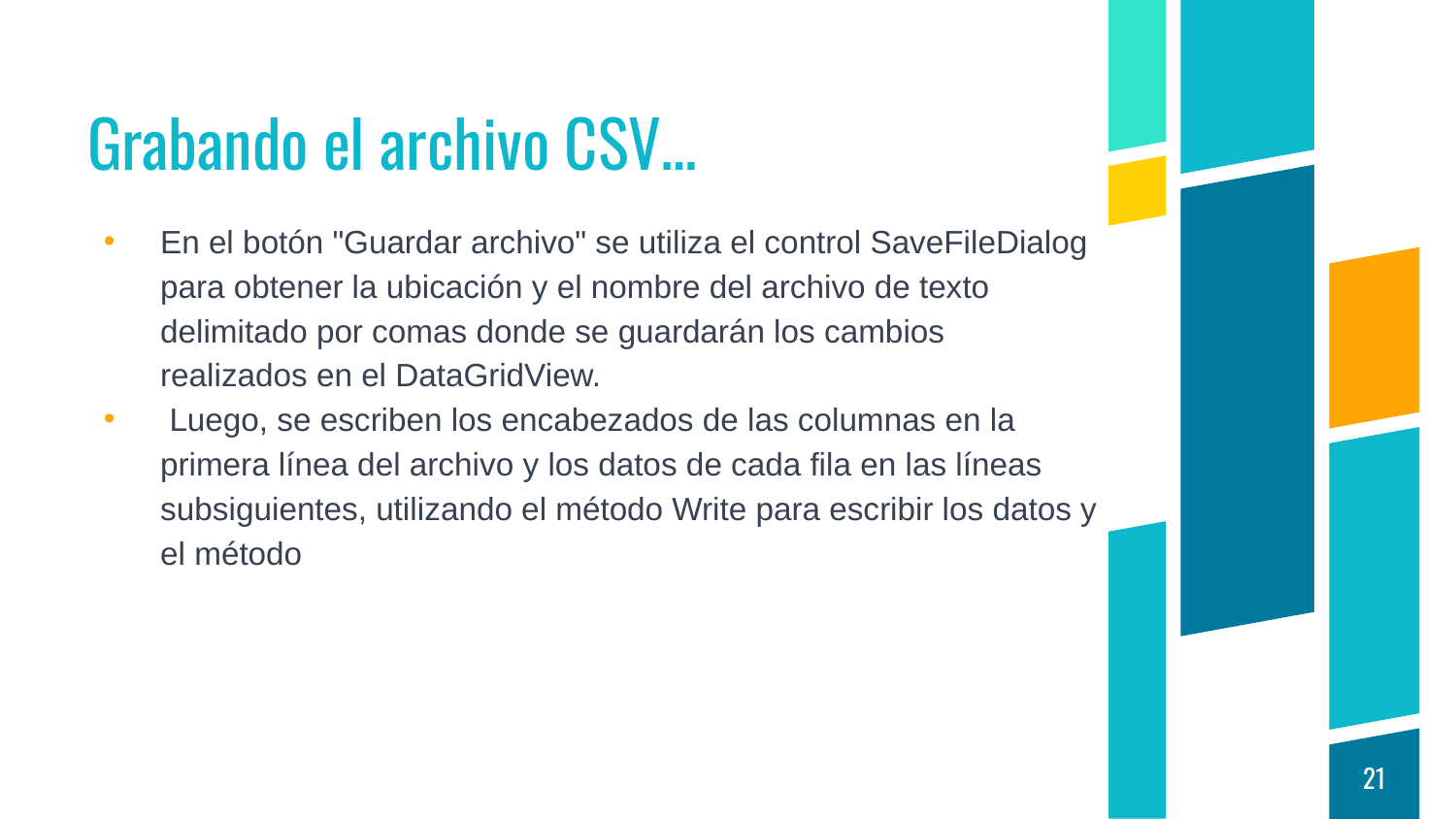

# Grabando el archivo CSV…
En el botón "Guardar archivo" se utiliza el control SaveFileDialog para obtener la ubicación y el nombre del archivo de texto delimitado por comas donde se guardarán los cambios realizados en el DataGridView.
 Luego, se escriben los encabezados de las columnas en la primera línea del archivo y los datos de cada fila en las líneas subsiguientes, utilizando el método Write para escribir los datos y el método
21